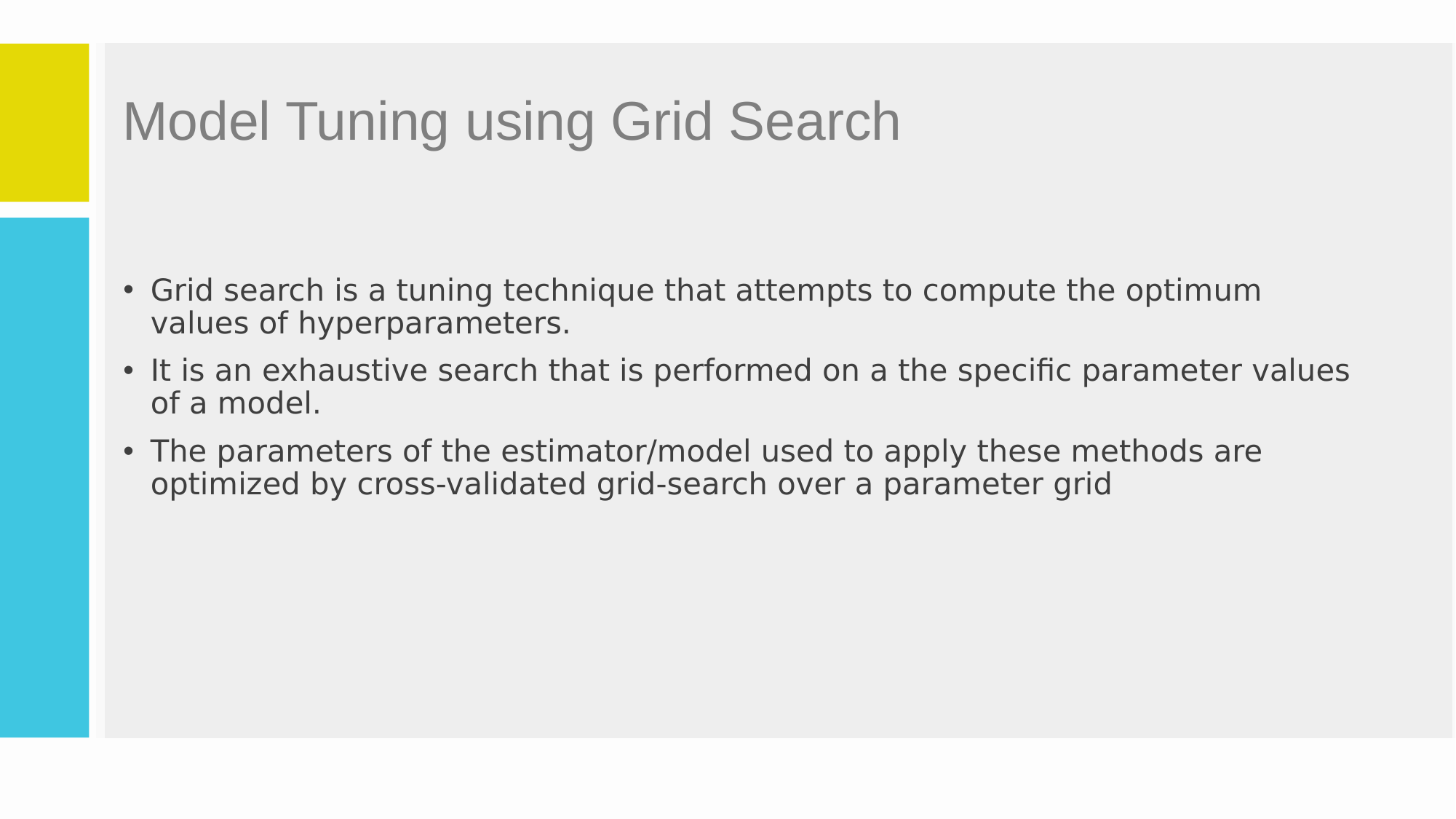

# Model Tuning using Grid Search

Grid search is a tuning technique that attempts to compute the optimum values of hyperparameters.
It is an exhaustive search that is performed on a the specific parameter values of a model.
The parameters of the estimator/model used to apply these methods are optimized by cross-validated grid-search over a parameter grid